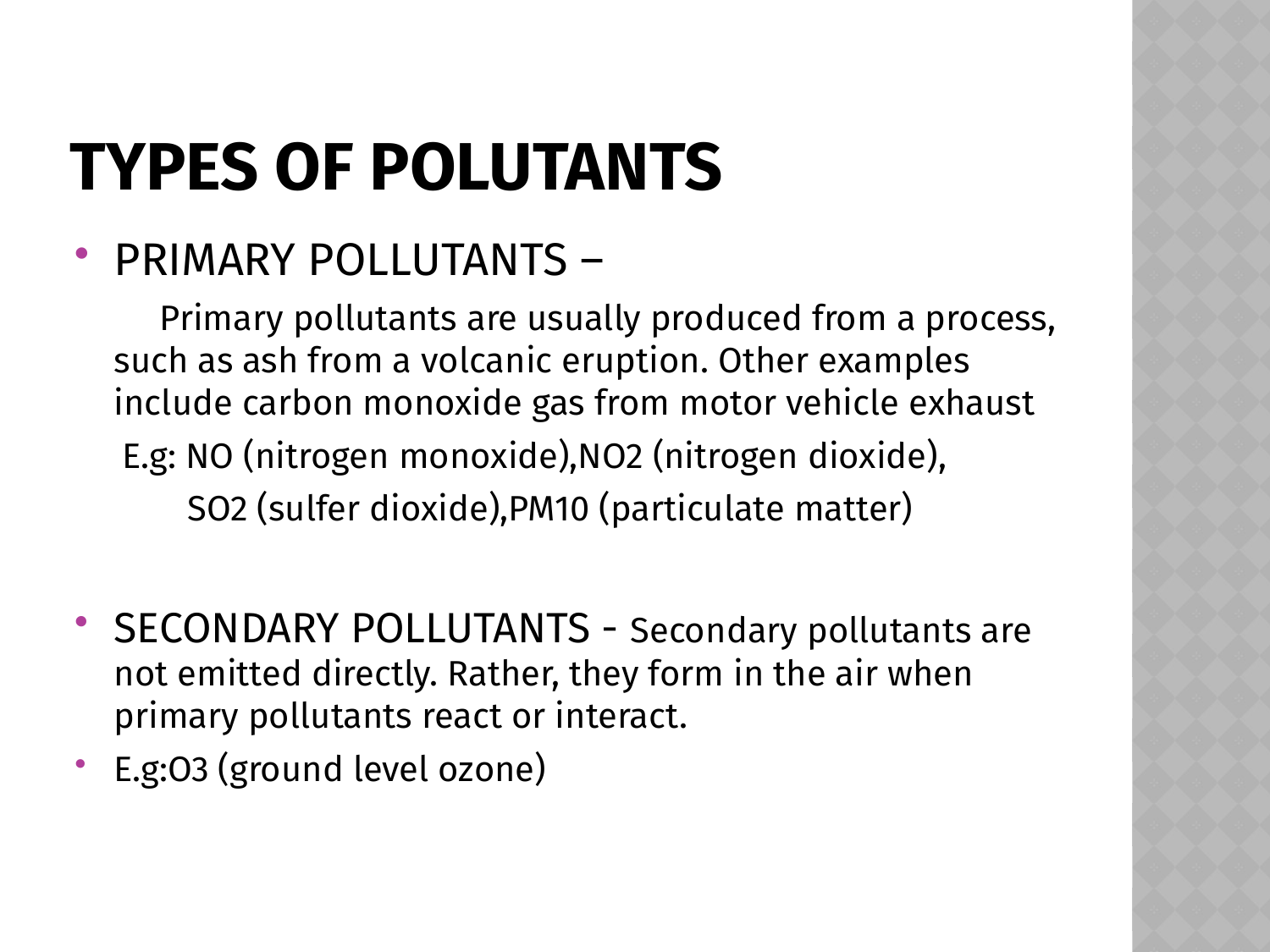

# TYPES OF POLUTANTS
PRIMARY POLLUTANTS –
         Primary pollutants are usually produced from a process, such as ash from a volcanic eruption. Other examples include carbon monoxide gas from motor vehicle exhaust
     E.g: NO (nitrogen monoxide),NO2 (nitrogen dioxide),
            SO2 (sulfer dioxide),PM10 (particulate matter)

SECONDARY POLLUTANTS - Secondary pollutants are not emitted directly. Rather, they form in the air when primary pollutants react or interact.
E.g:O3 (ground level ozone)